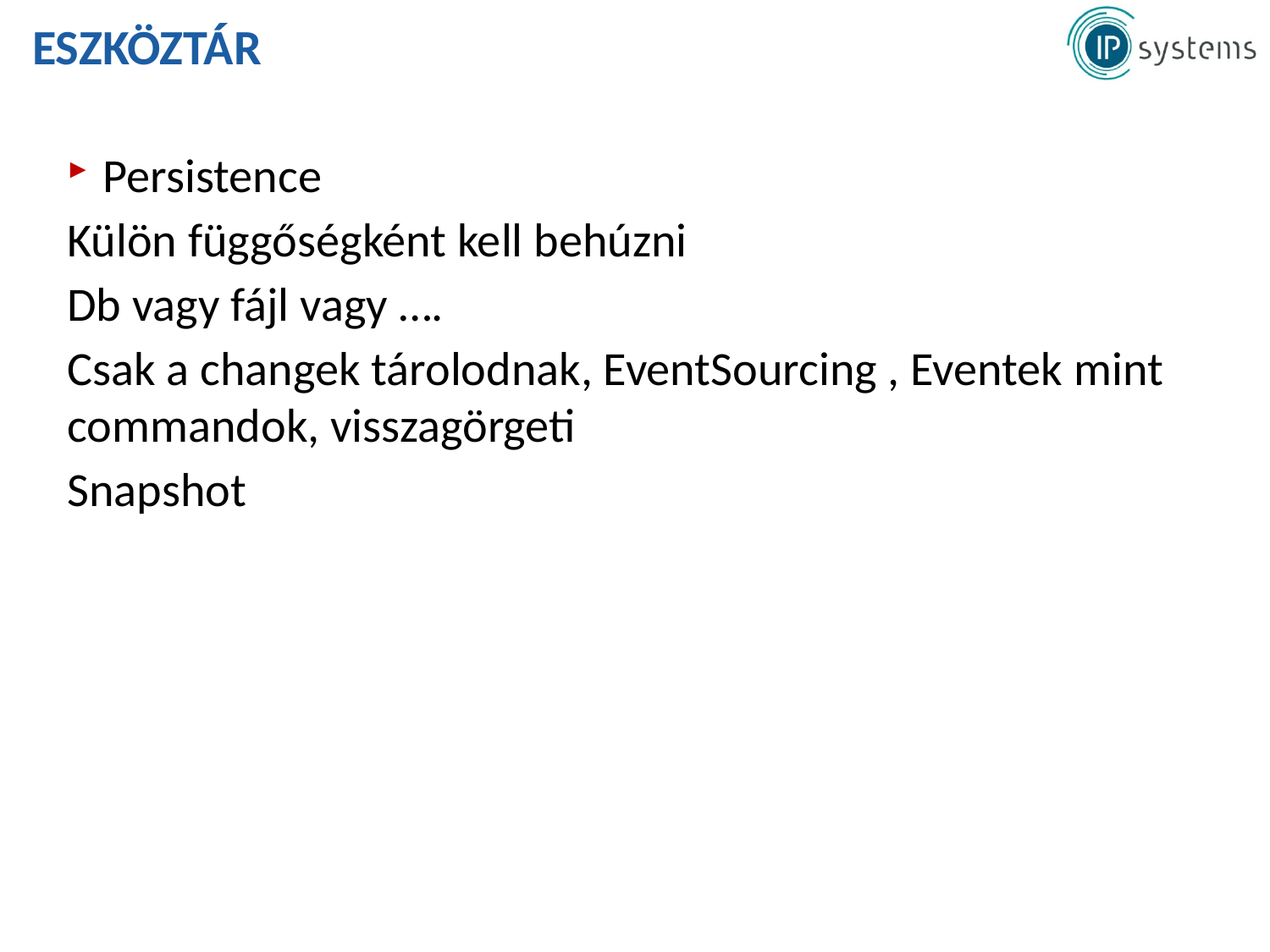

# Eszköztár
Persistence
Külön függőségként kell behúzni
Db vagy fájl vagy ….
Csak a changek tárolodnak, EventSourcing , Eventek mint commandok, visszagörgeti
Snapshot